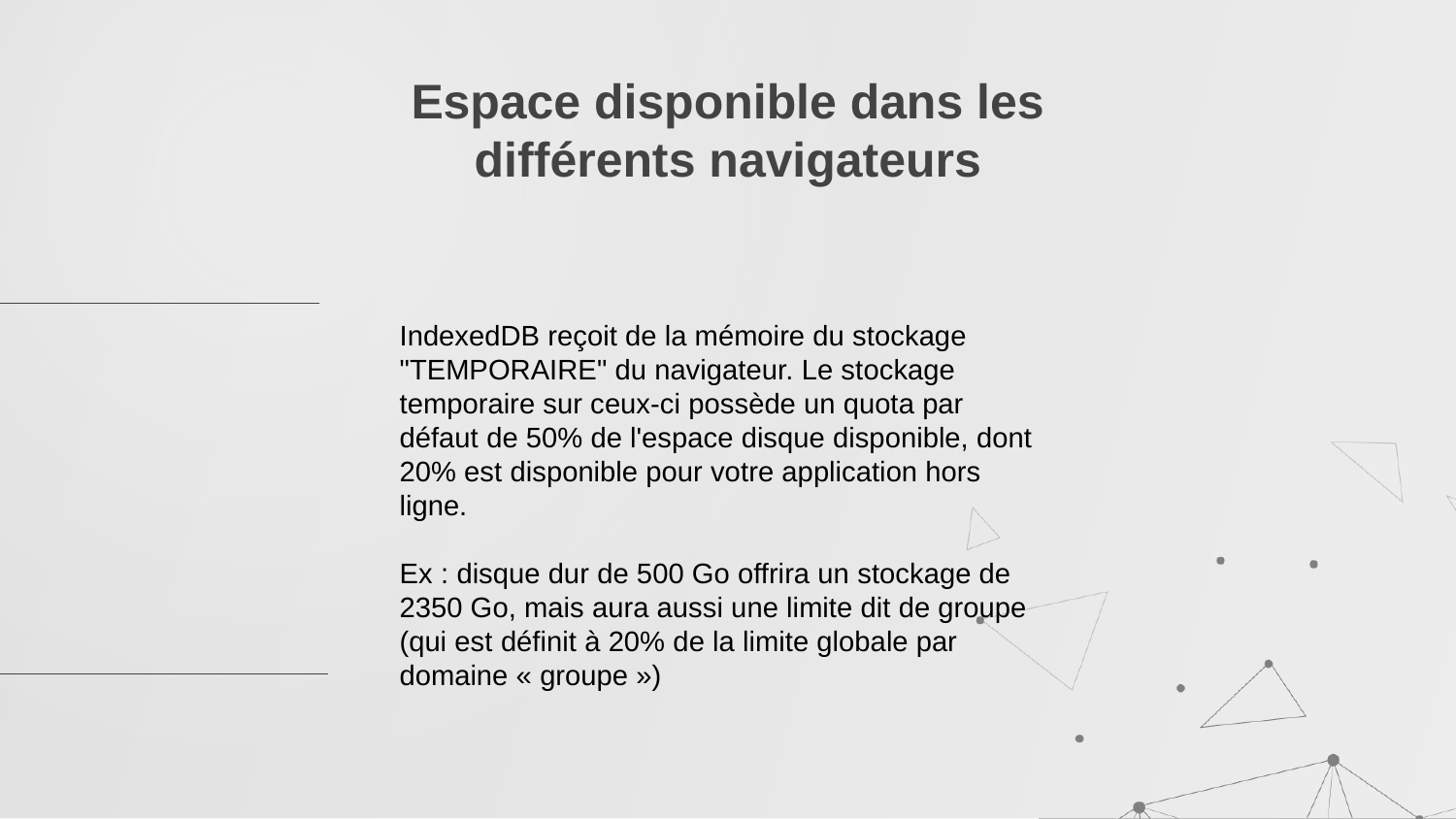

# Espace disponible dans les différents navigateurs
IndexedDB reçoit de la mémoire du stockage "TEMPORAIRE" du navigateur. Le stockage temporaire sur ceux-ci possède un quota par défaut de 50% de l'espace disque disponible, dont 20% est disponible pour votre application hors ligne.

Ex : disque dur de 500 Go offrira un stockage de 2350 Go, mais aura aussi une limite dit de groupe (qui est définit à 20% de la limite globale par domaine « groupe »)